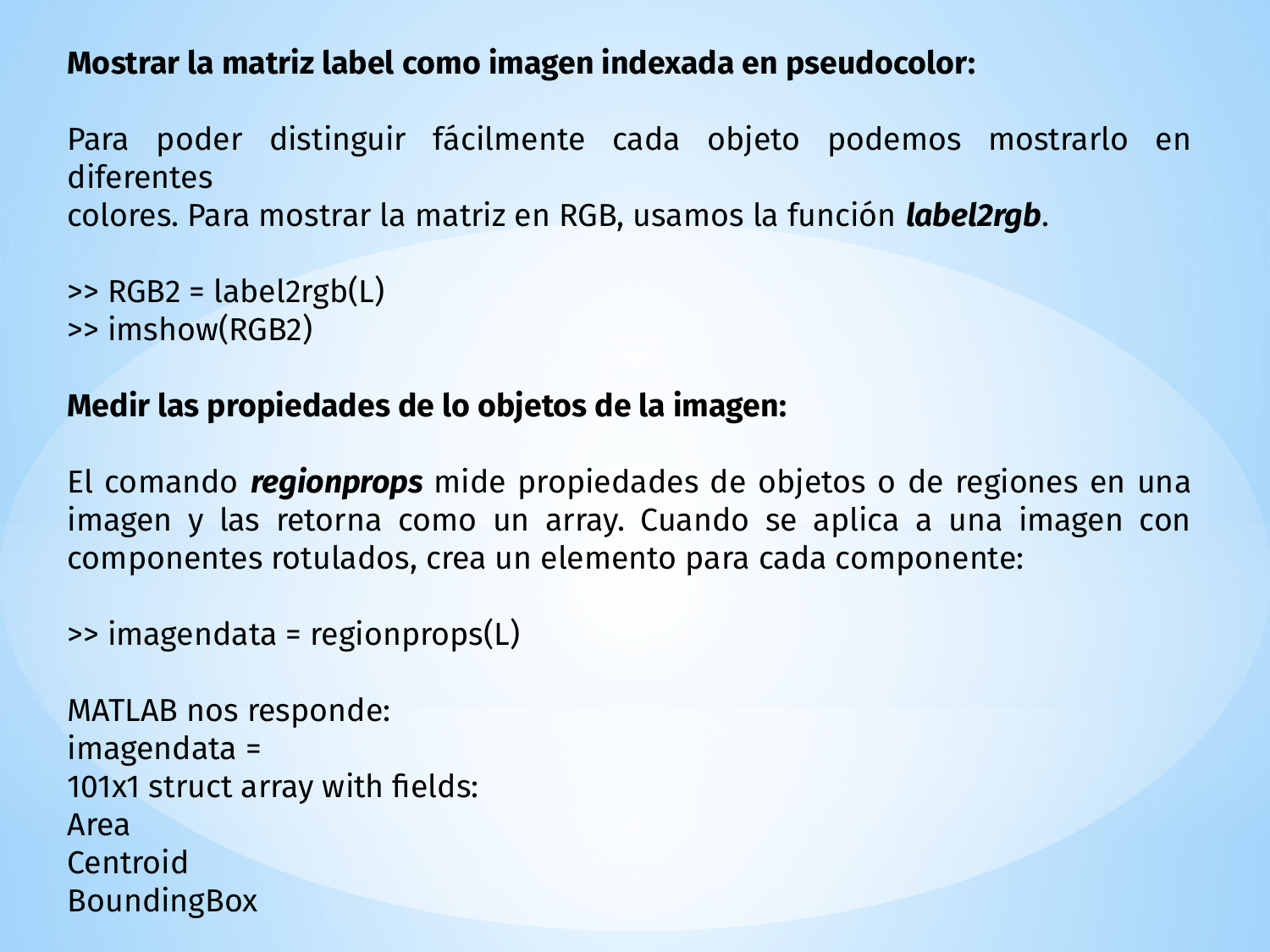

Mostrar la matriz label como imagen indexada en pseudocolor:

Para poder distinguir fácilmente cada objeto podemos mostrarlo en diferentes
colores. Para mostrar la matriz en RGB, usamos la función label2rgb.

>> RGB2 = label2rgb(L)
>> imshow(RGB2)

Medir las propiedades de lo objetos de la imagen:

El comando regionprops mide propiedades de objetos o de regiones en una imagen y las retorna como un array. Cuando se aplica a una imagen con componentes rotulados, crea un elemento para cada componente:

>> imagendata = regionprops(L)

MATLAB nos responde:
imagendata =
101x1 struct array with fields:
Area
Centroid
BoundingBox